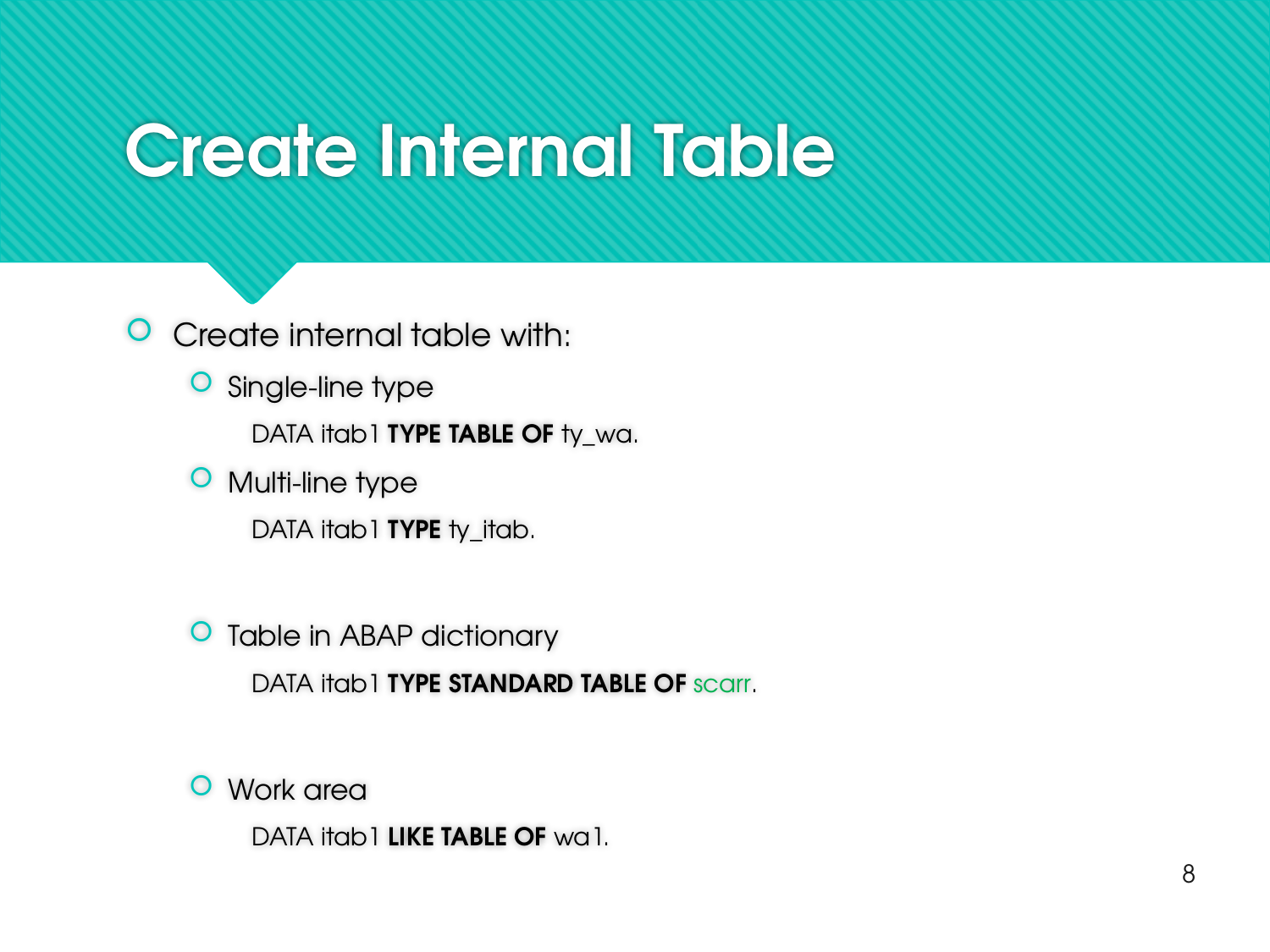

# Create Internal Table
Create internal table with:
Single-line type
DATA itab1 TYPE TABLE OF ty_wa.
Multi-line type
DATA itab1 TYPE ty_itab.

Table in ABAP dictionary
DATA itab1 TYPE STANDARD TABLE OF scarr.

Work area
DATA itab1 LIKE TABLE OF wa1.
8